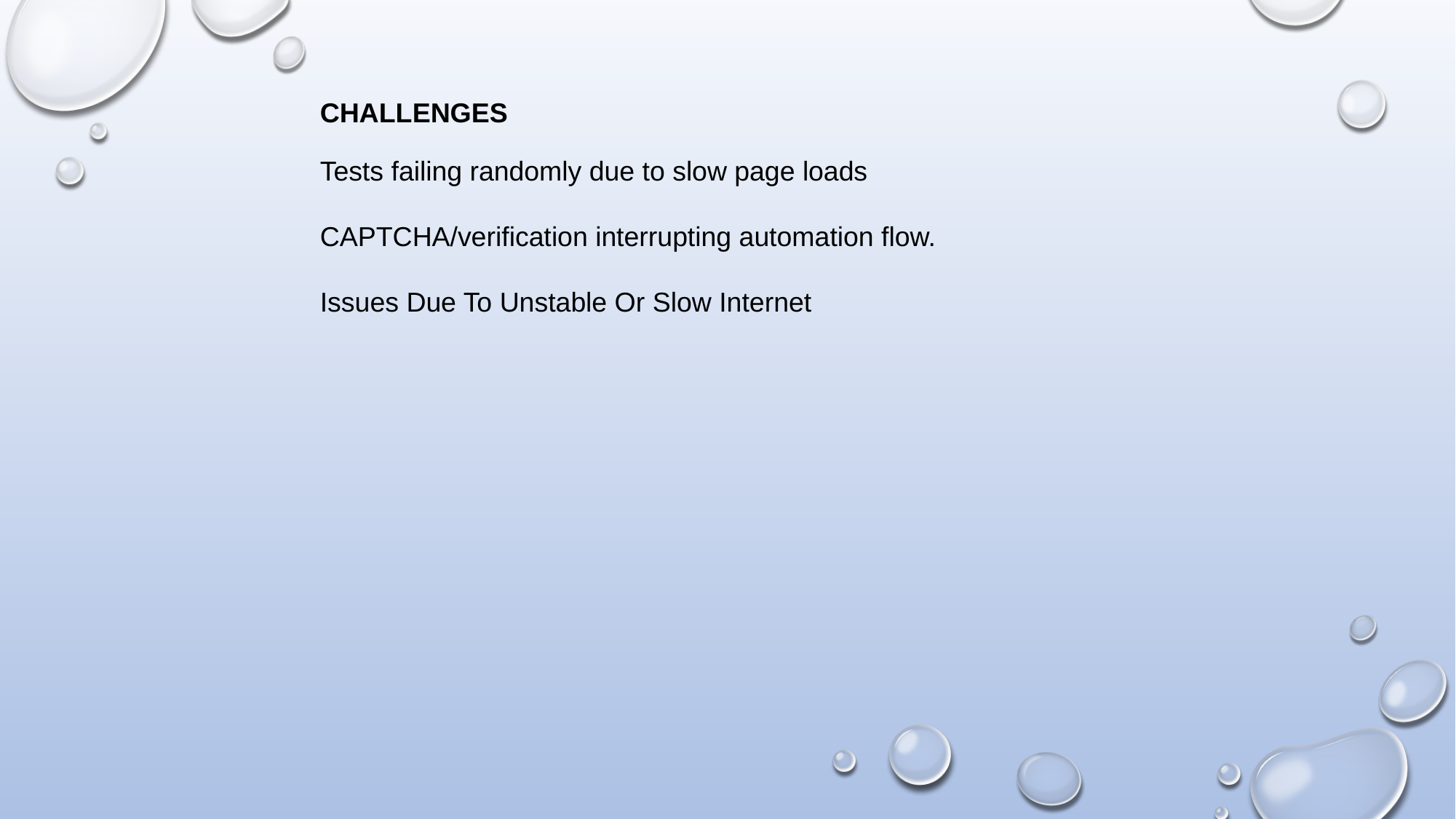

CHALLENGES

Tests failing randomly due to slow page loads

CAPTCHA/verification interrupting automation flow.

Issues Due To Unstable Or Slow Internet